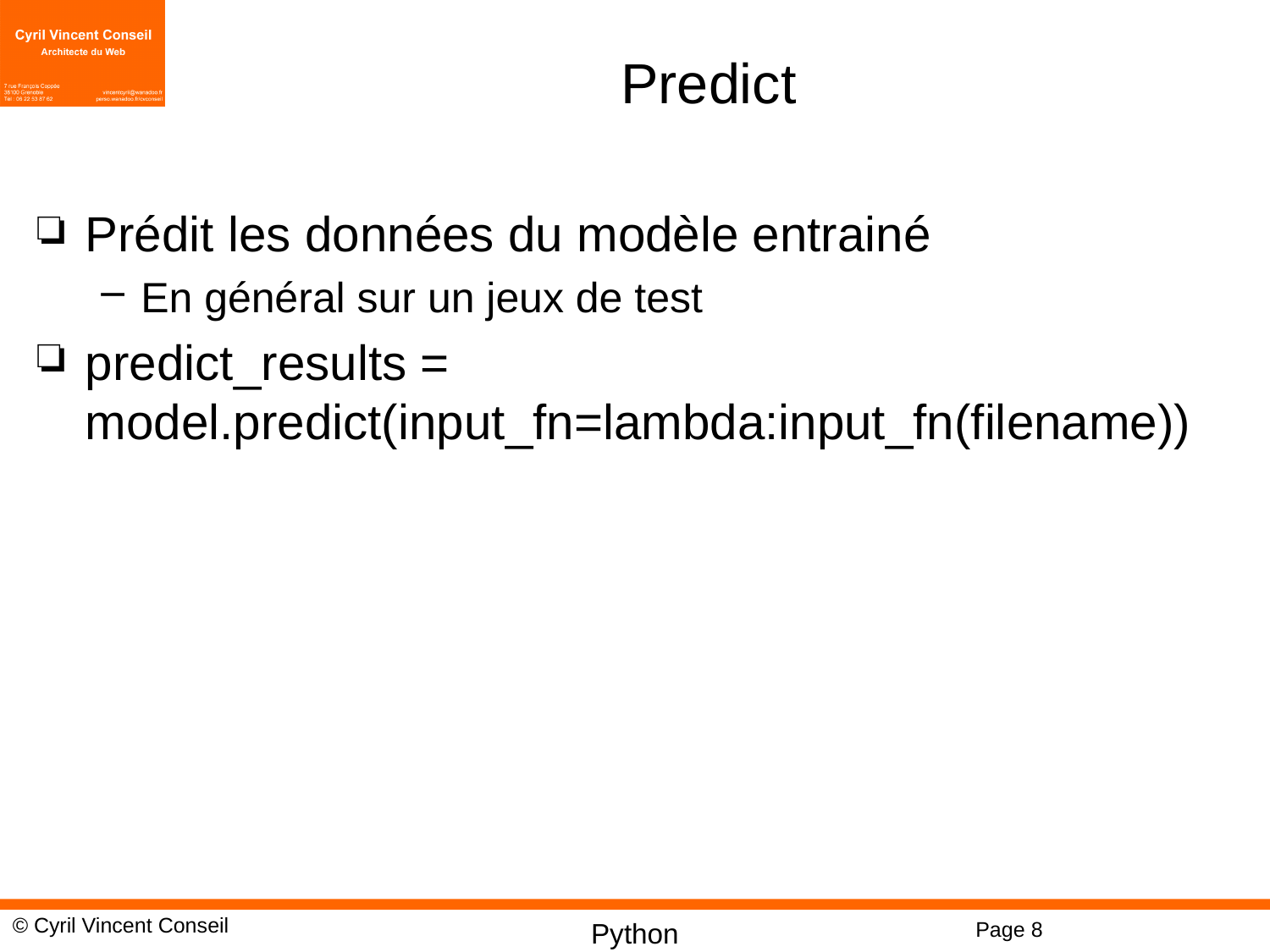

# Predict
Prédit les données du modèle entrainé
En général sur un jeux de test
predict_results = model.predict(input_fn=lambda:input_fn(filename))